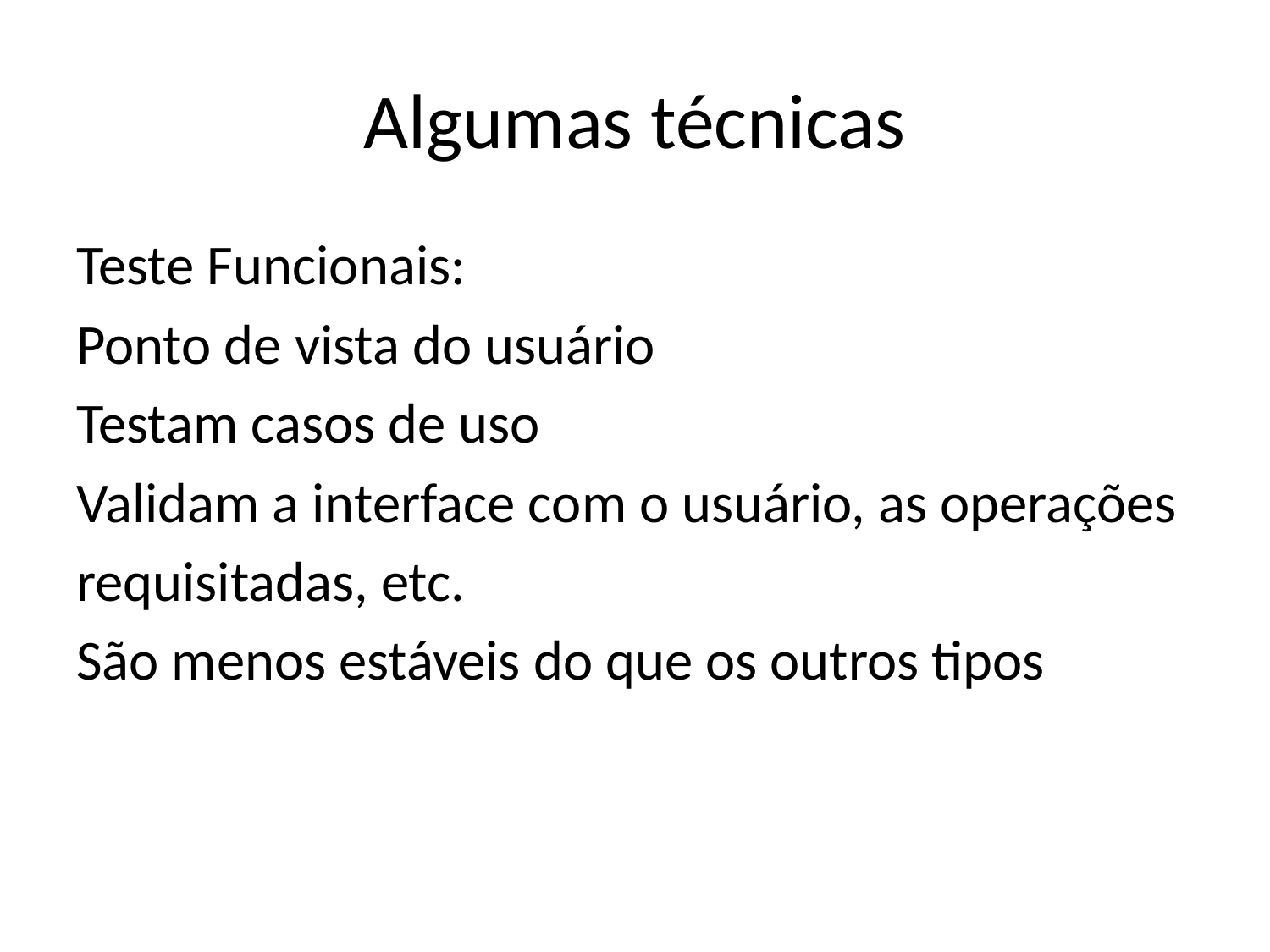

# Algumas técnicas
Teste Funcionais:
Ponto de vista do usuário
Testam casos de uso
Validam a interface com o usuário, as operações
requisitadas, etc.
São menos estáveis do que os outros tipos